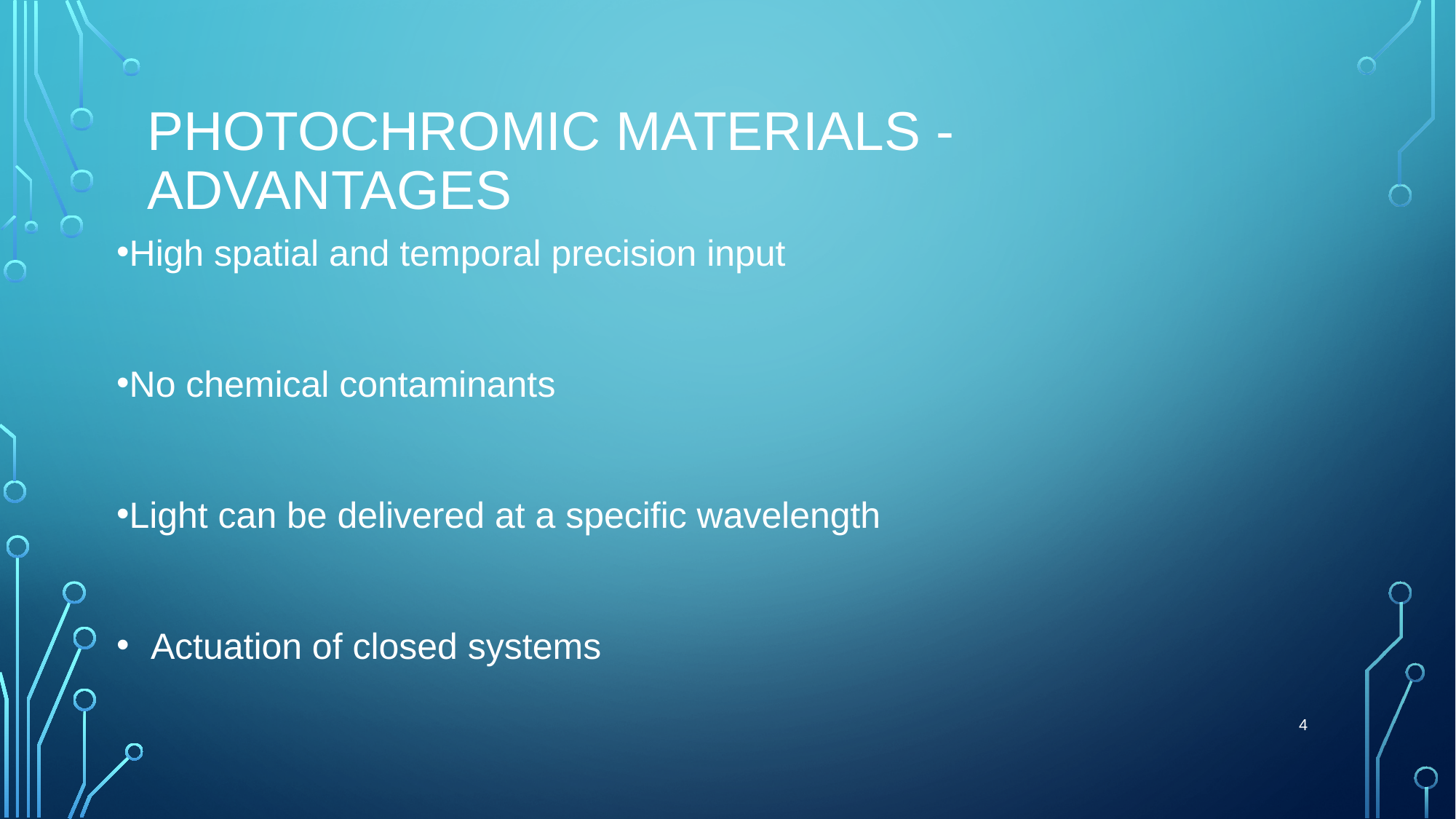

# Photochromic materials - Advantages
High spatial and temporal precision input

No chemical contaminants

Light can be delivered at a specific wavelength

Actuation of closed systems
4